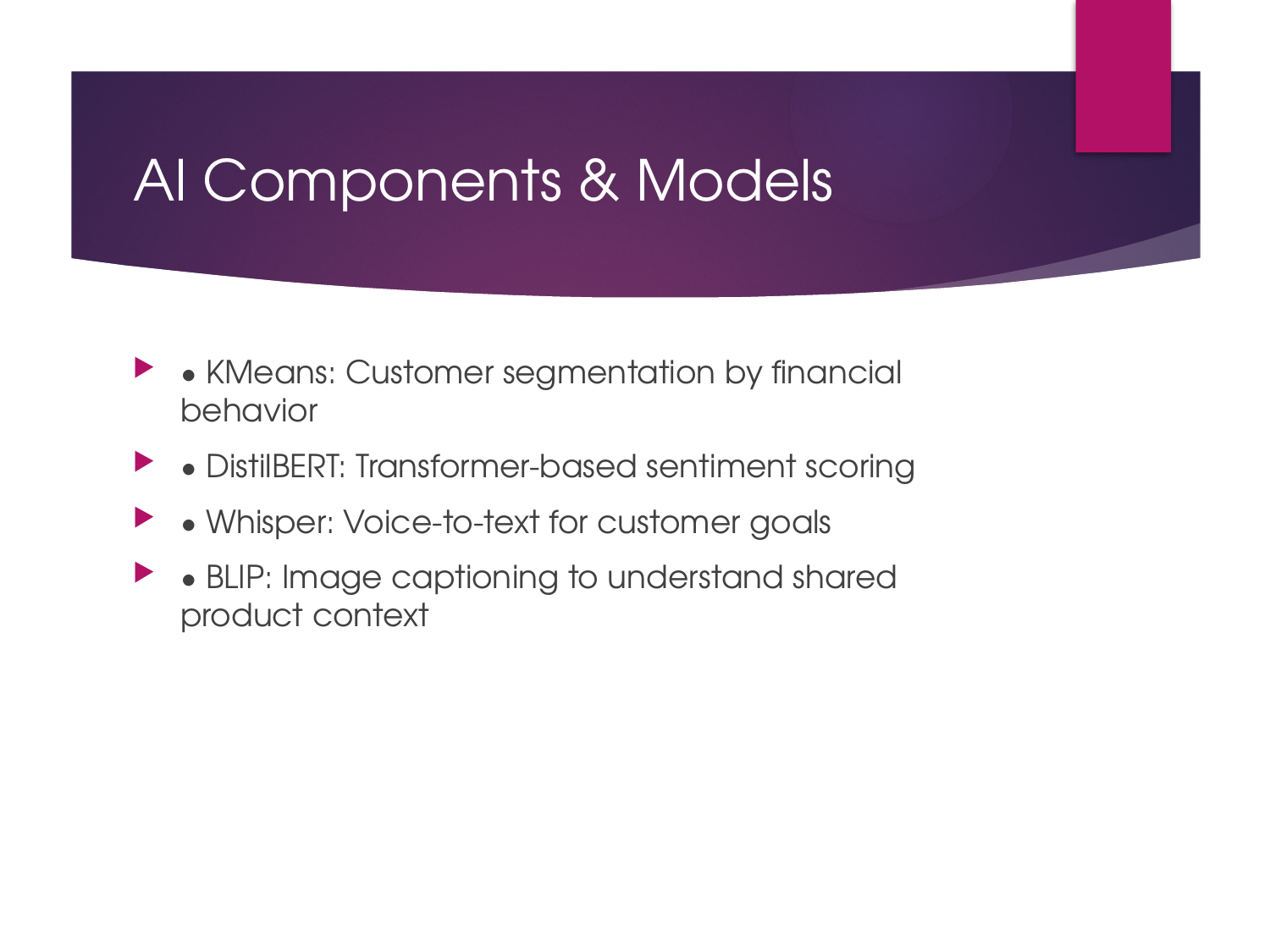

# AI Components & Models
• KMeans: Customer segmentation by financial behavior
• DistilBERT: Transformer-based sentiment scoring
• Whisper: Voice-to-text for customer goals
• BLIP: Image captioning to understand shared product context